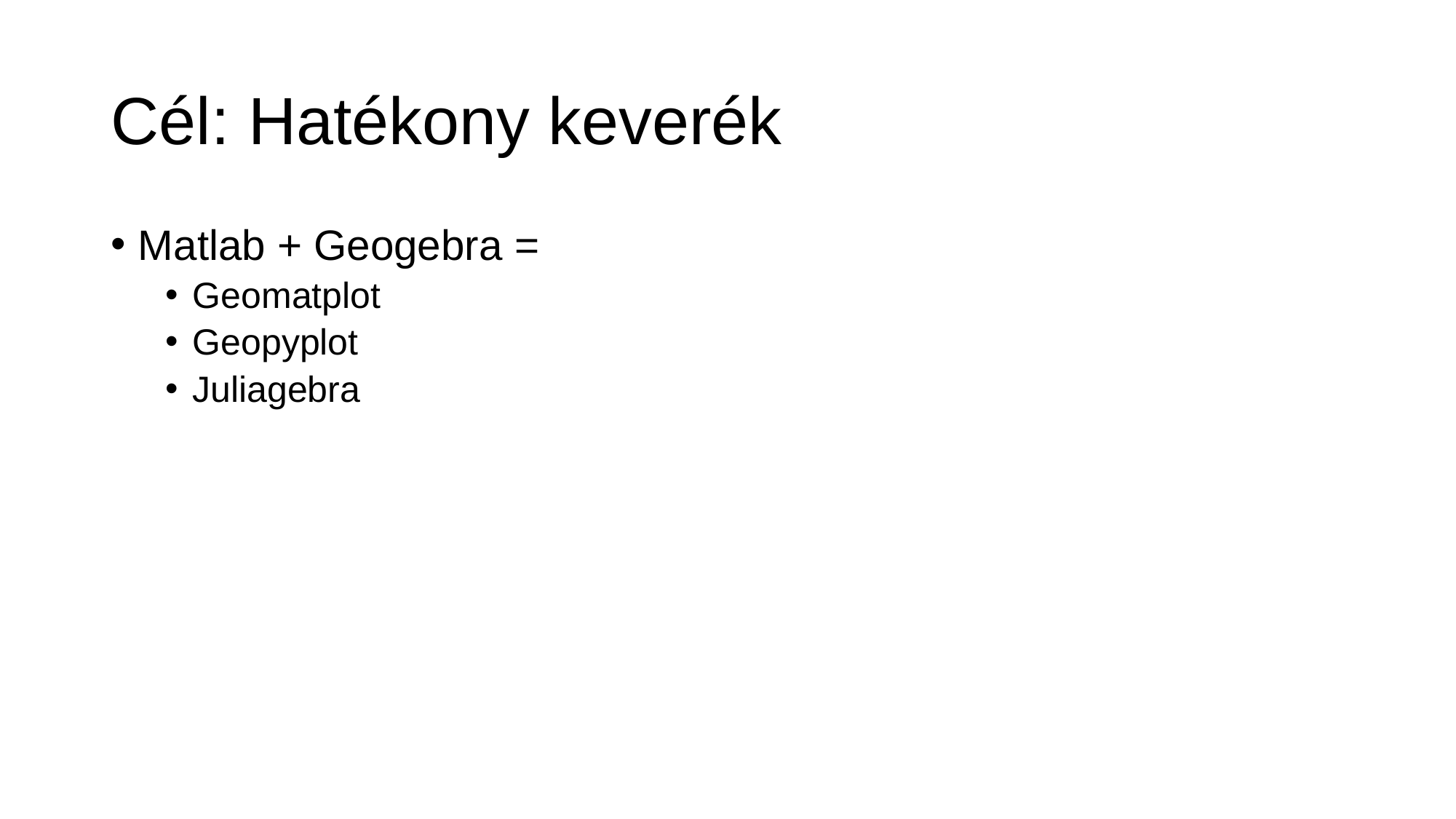

# Cél: Hatékony keverék
Matlab + Geogebra =
Geomatplot
Geopyplot
Juliagebra